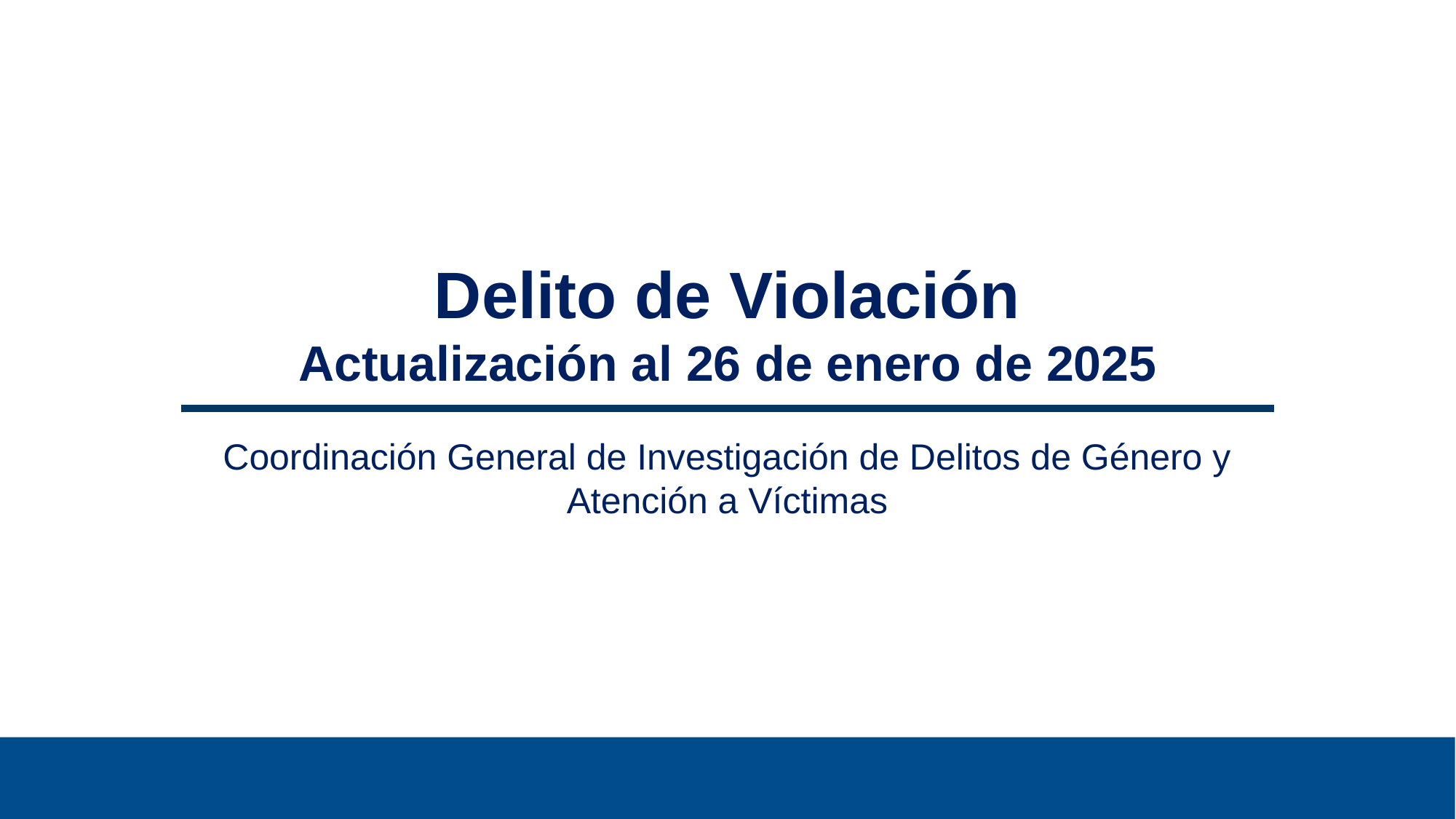

Delito de Violación
Actualización al 26 de enero de 2025

Coordinación General de Investigación de Delitos de Género y Atención a Víctimas